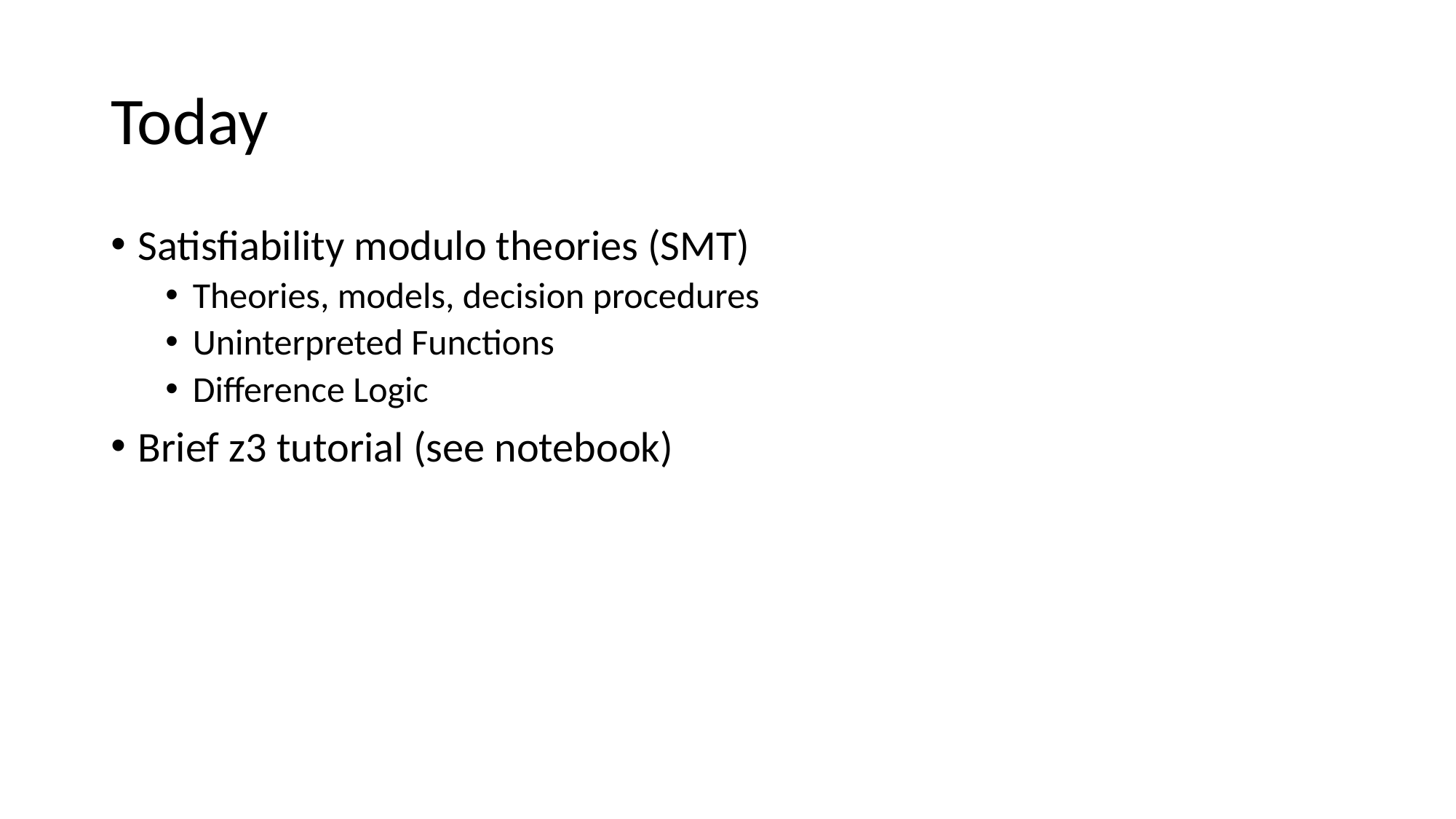

# Today
Satisfiability modulo theories (SMT)
Theories, models, decision procedures
Uninterpreted Functions
Difference Logic
Brief z3 tutorial (see notebook)